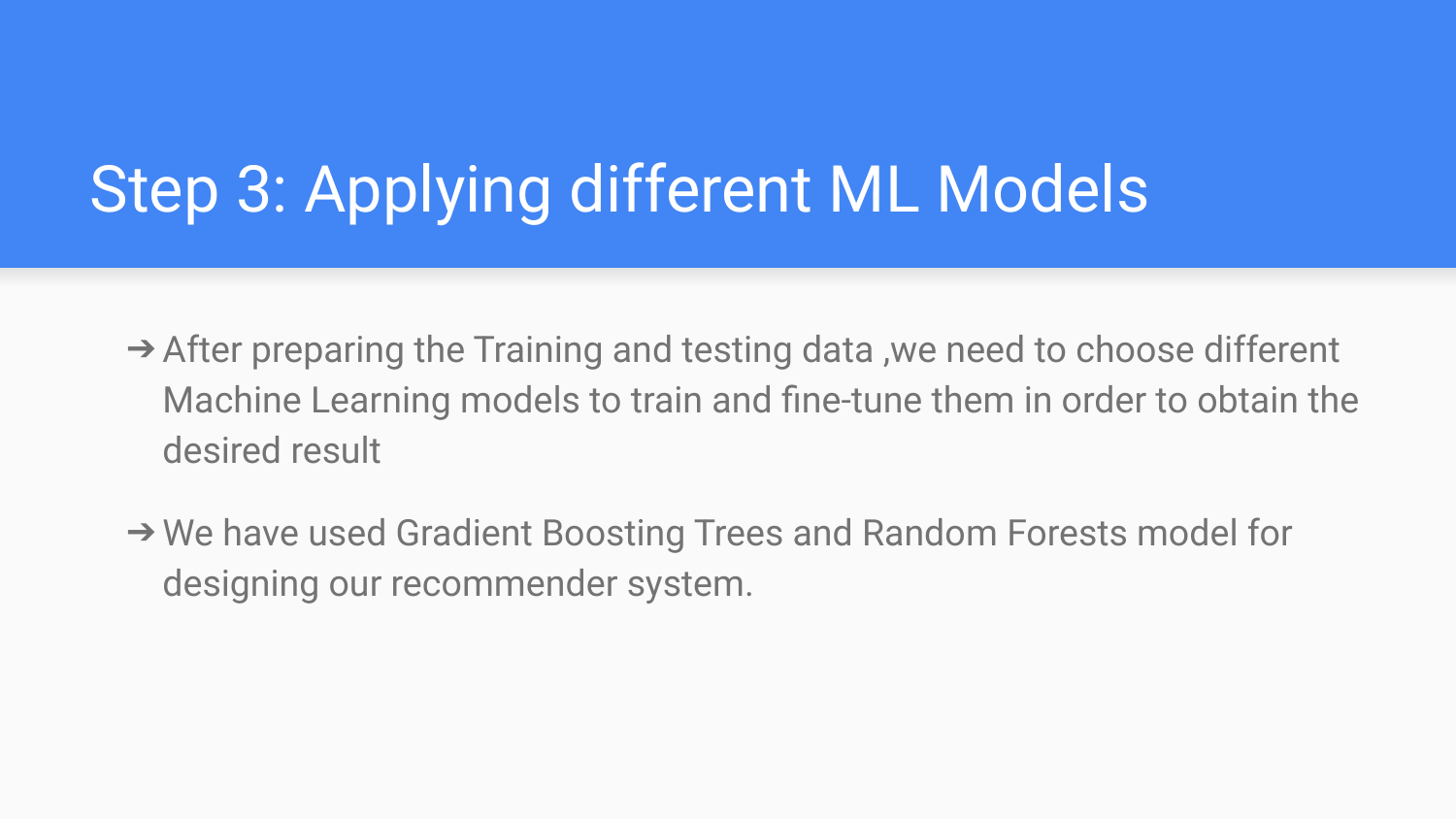

# Step 3: Applying different ML Models
After preparing the Training and testing data ,we need to choose different Machine Learning models to train and fine-tune them in order to obtain the desired result
We have used Gradient Boosting Trees and Random Forests model for designing our recommender system.